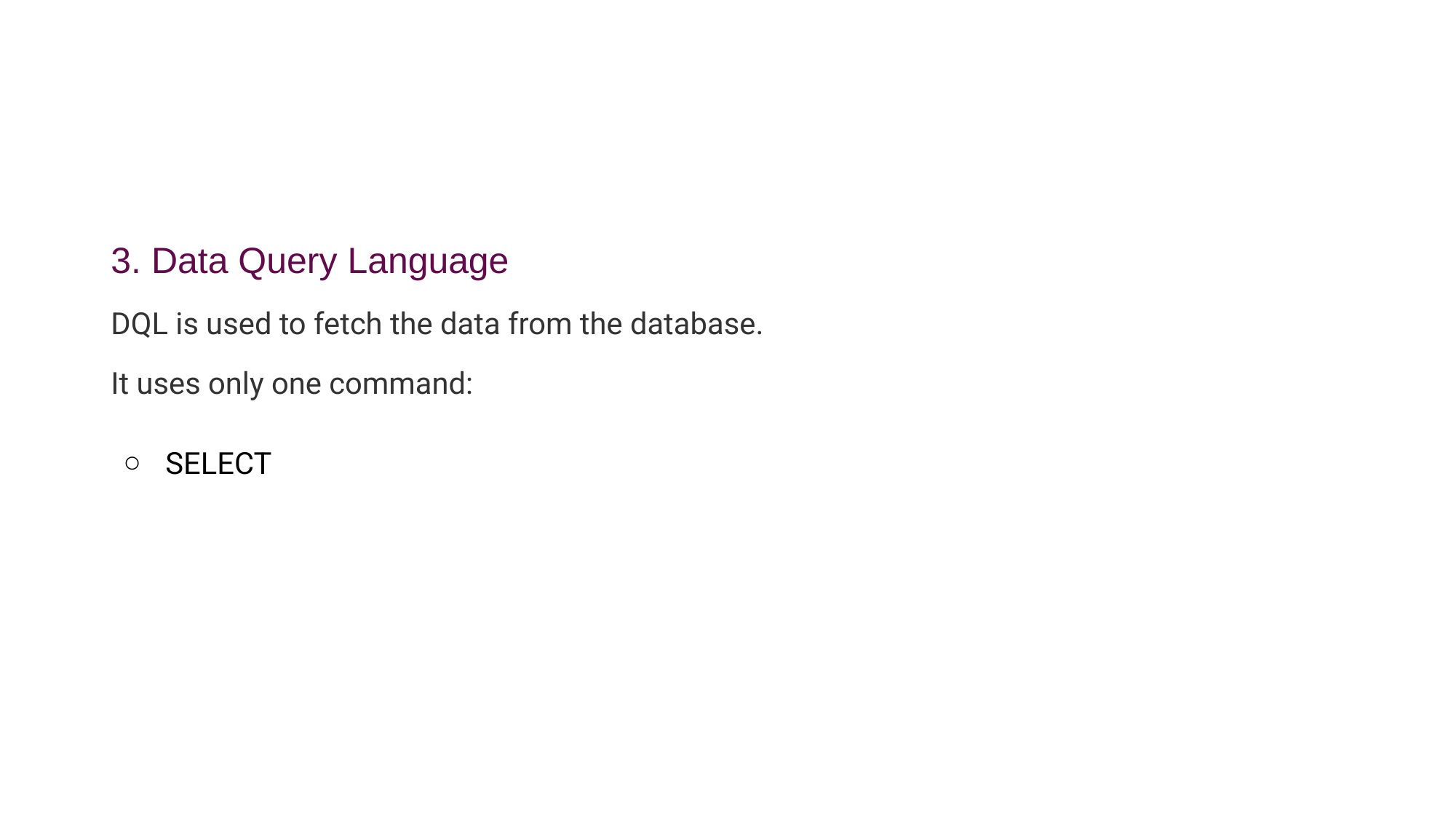

#
3. Data Query Language
DQL is used to fetch the data from the database.
It uses only one command:
SELECT